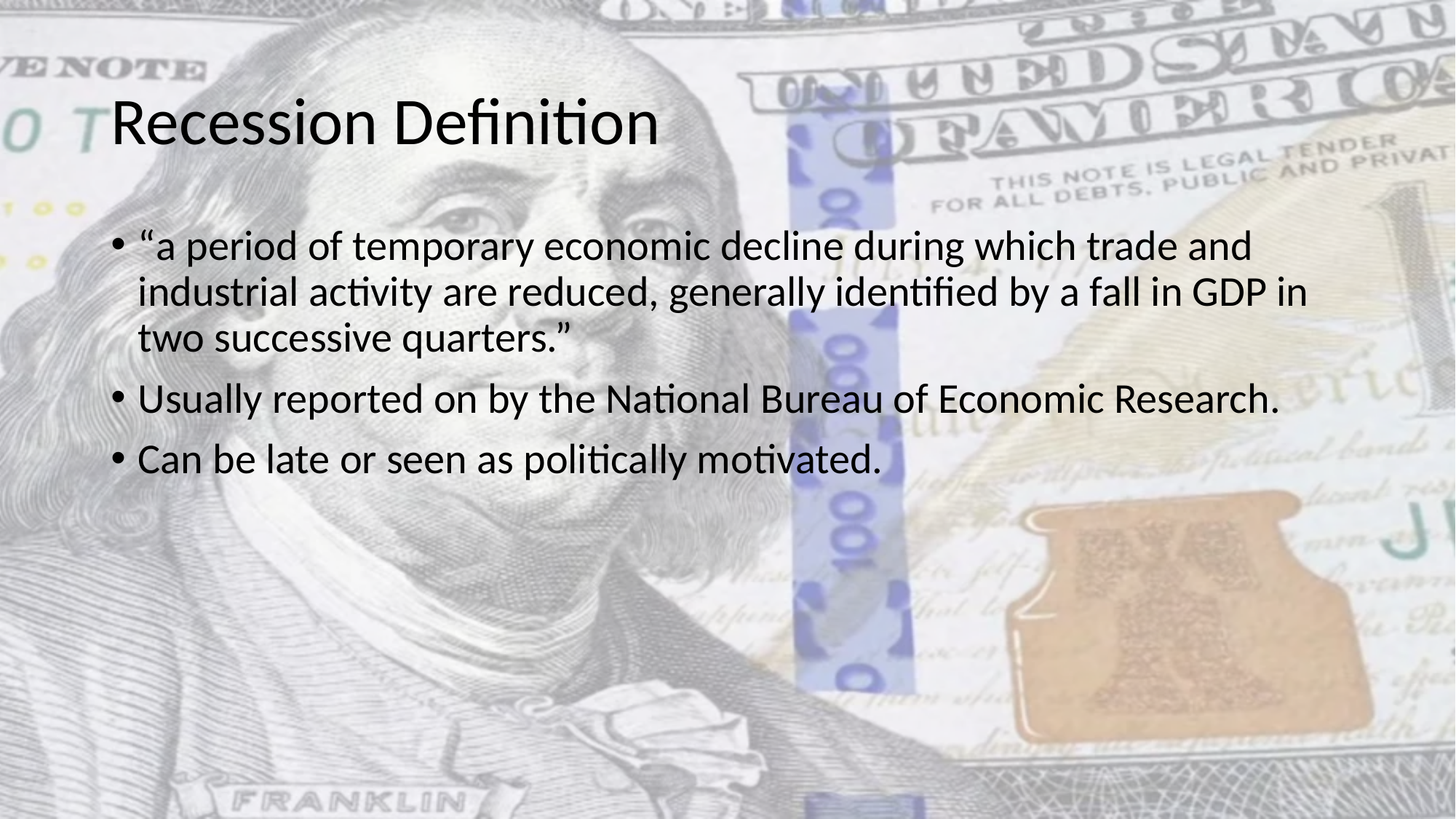

# Recession Definition
“a period of temporary economic decline during which trade and industrial activity are reduced, generally identified by a fall in GDP in two successive quarters.”
Usually reported on by the National Bureau of Economic Research.
Can be late or seen as politically motivated.